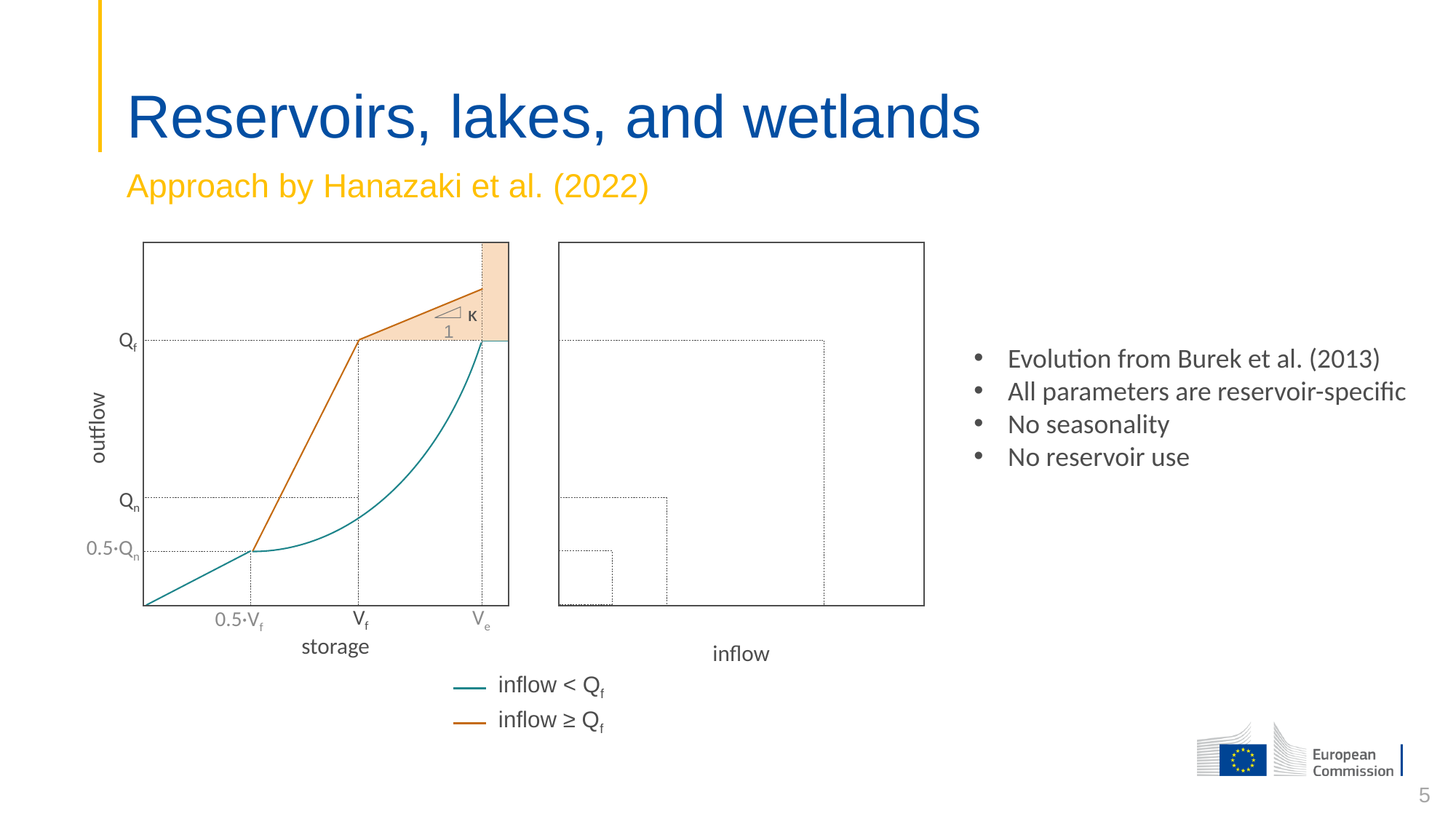

# Reservoirs, lakes, and wetlands
Approach by Hanazaki et al. (2022)

outflow
storage

inflow

κ

1
Qf
Evolution from Burek et al. (2013)
All parameters are reservoir-specific
No seasonality
No reservoir use

Qn

0.5·Qn

Vf
Ve
0.5·Vf
inflow < Qf
inflow ≥ Qf
5